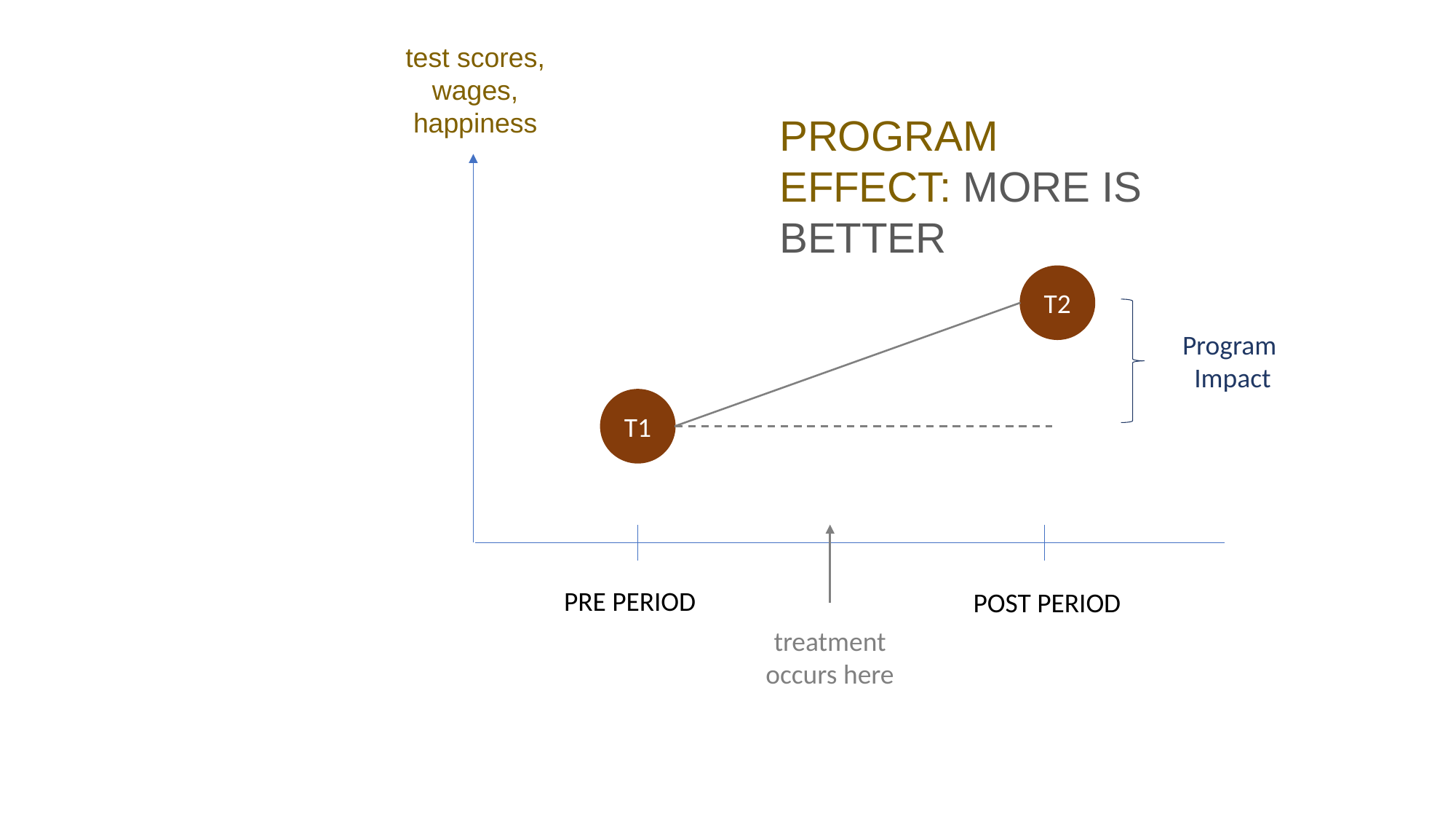

test scores, wages,
happiness
Program Effect: More is better
T2

Program
Impact
T1
PRE PERIOD
POST PERIOD
treatment
occurs here